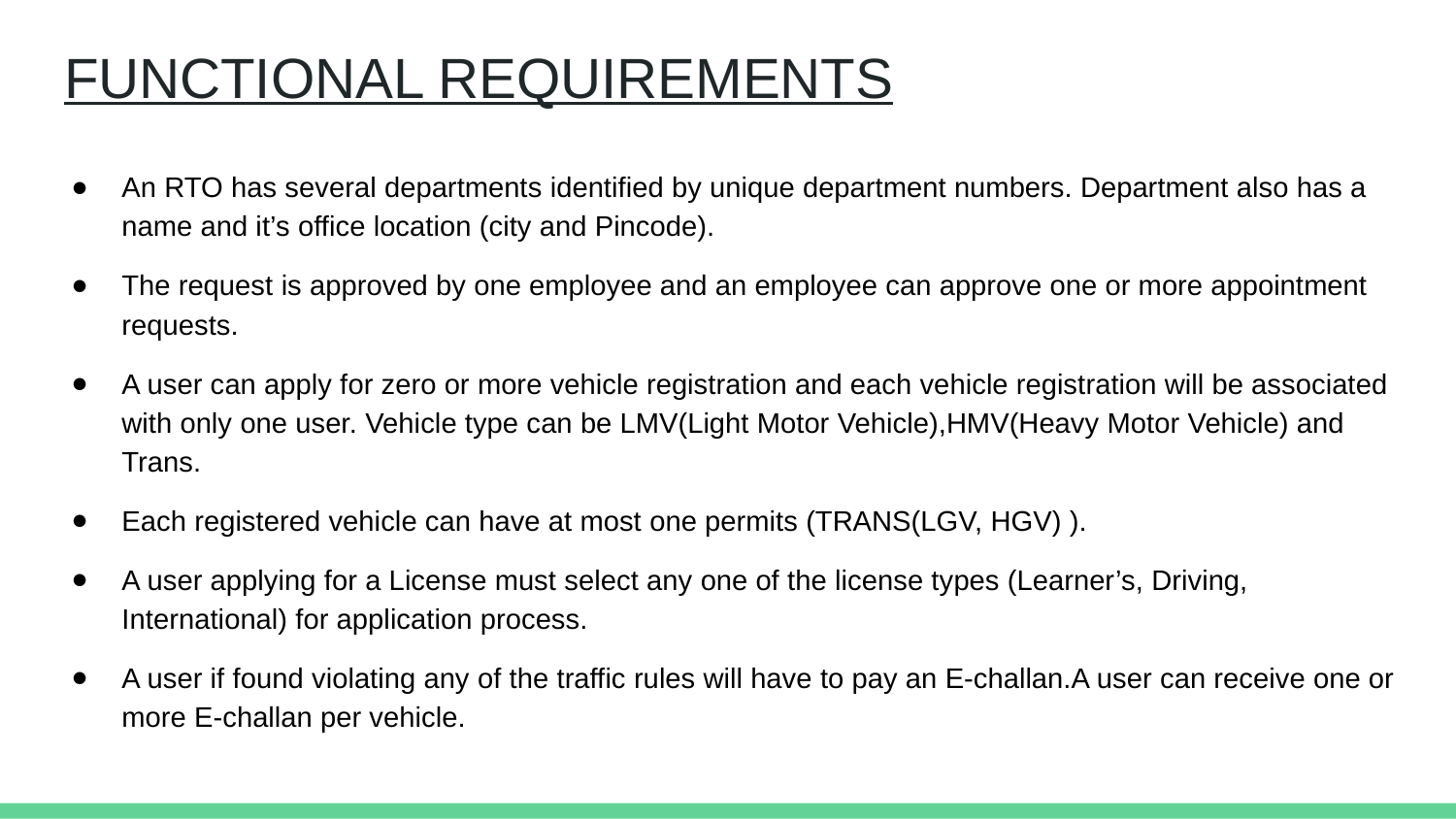

# FUNCTIONAL REQUIREMENTS
An RTO has several departments identified by unique department numbers. Department also has a name and it’s office location (city and Pincode).
The request is approved by one employee and an employee can approve one or more appointment requests.
A user can apply for zero or more vehicle registration and each vehicle registration will be associated with only one user. Vehicle type can be LMV(Light Motor Vehicle),HMV(Heavy Motor Vehicle) and Trans.
Each registered vehicle can have at most one permits (TRANS(LGV, HGV) ).
A user applying for a License must select any one of the license types (Learner’s, Driving, International) for application process.
A user if found violating any of the traffic rules will have to pay an E-challan.A user can receive one or more E-challan per vehicle.